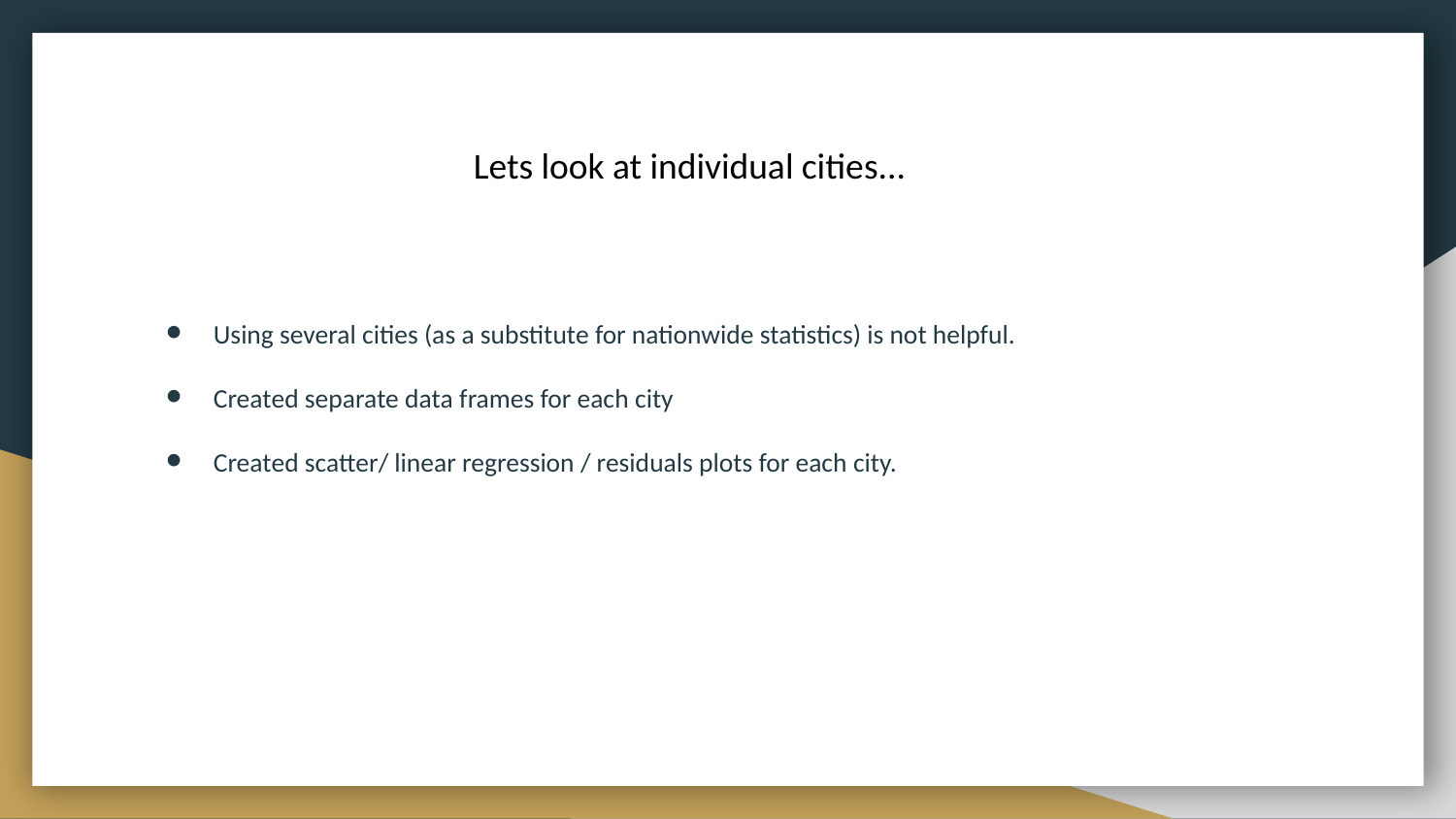

Lets look at individual cities...
Using several cities (as a substitute for nationwide statistics) is not helpful.
Created separate data frames for each city
Created scatter/ linear regression / residuals plots for each city.